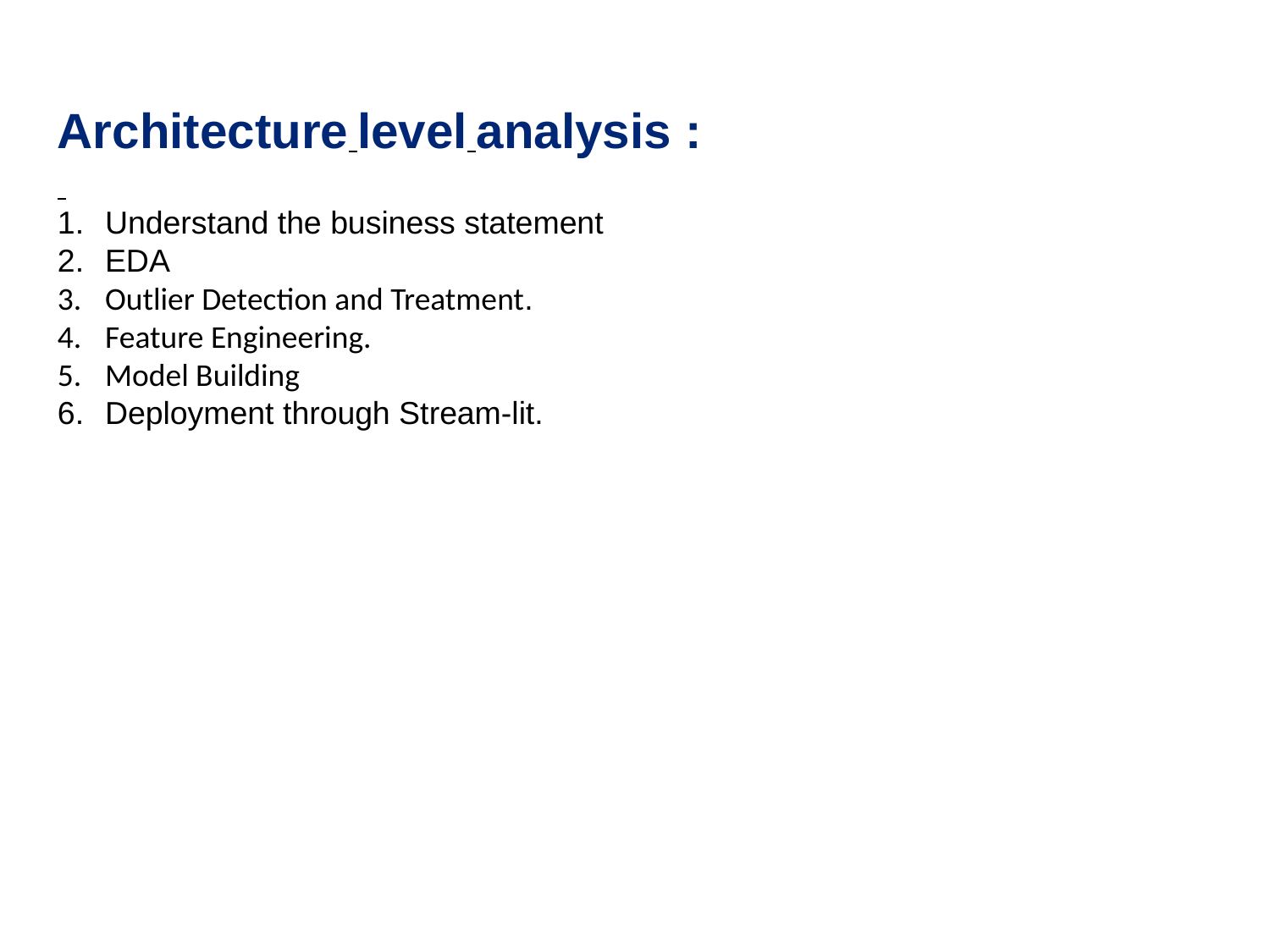

Architecture level analysis :

Understand the business statement
EDA
Outlier Detection and Treatment.
Feature Engineering.
Model Building
Deployment through Stream-lit.